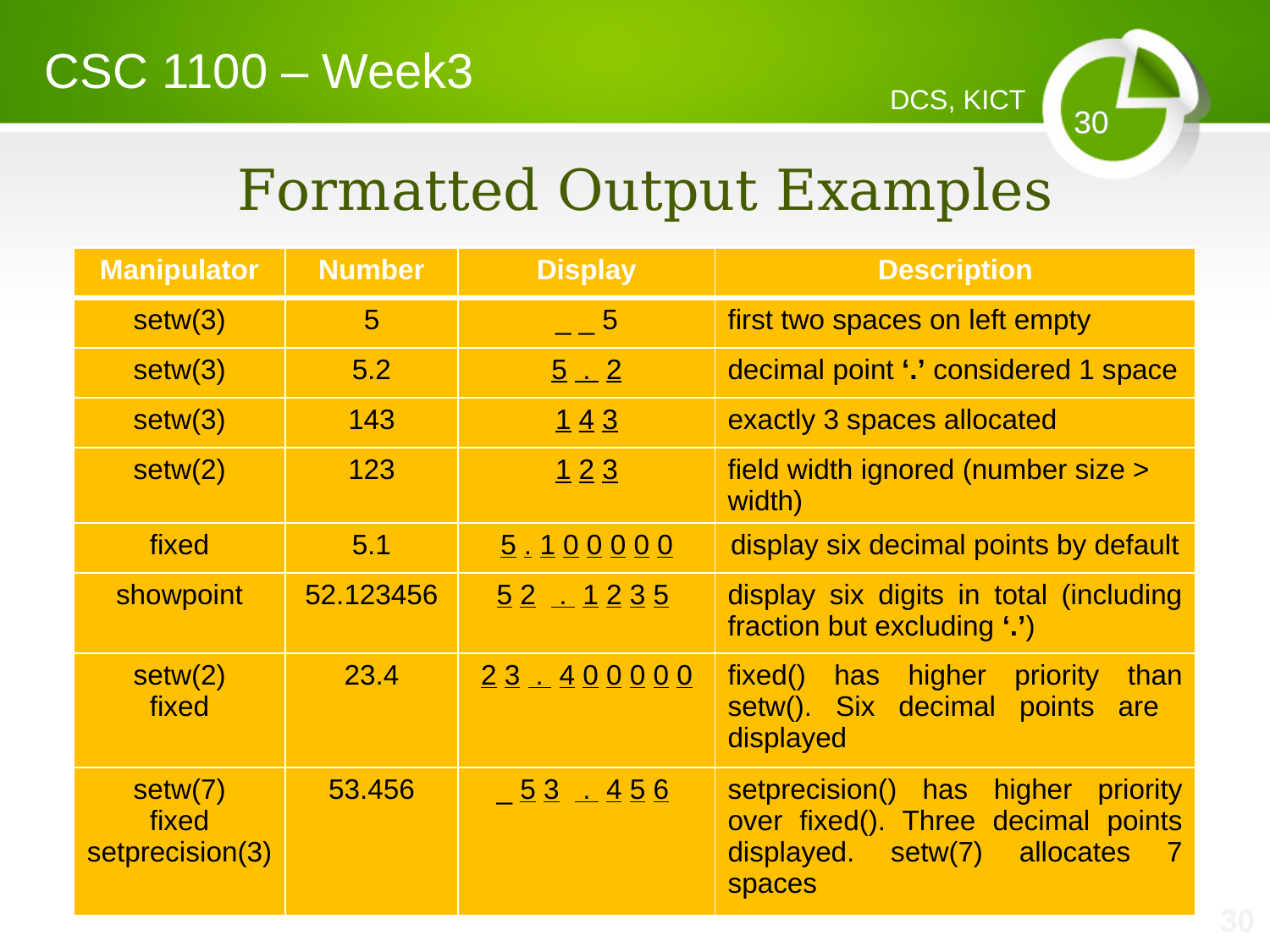

CSC 1100 – Week3
DCS, KICT
30
# Formatted Output Examples
| Manipulator | Number | Display | Description |
| --- | --- | --- | --- |
| setw(3) | 5 | \_ \_ 5 | first two spaces on left empty |
| setw(3) | 5.2 | 5 . 2 | decimal point ‘.’ considered 1 space |
| setw(3) | 143 | 1 4 3 | exactly 3 spaces allocated |
| setw(2) | 123 | 1 2 3 | field width ignored (number size > width) |
| fixed | 5.1 | 5 . 1 0 0 0 0 0 | display six decimal points by default |
| showpoint | 52.123456 | 5 2 . 1 2 3 5 | display six digits in total (including fraction but excluding ‘.’) |
| setw(2) fixed | 23.4 | 2 3 . 4 0 0 0 0 0 | fixed() has higher priority than setw(). Six decimal points are displayed |
| setw(7) fixed setprecision(3) | 53.456 | \_ 5 3 . 4 5 6 | setprecision() has higher priority over fixed(). Three decimal points displayed. setw(7) allocates 7 spaces |
30